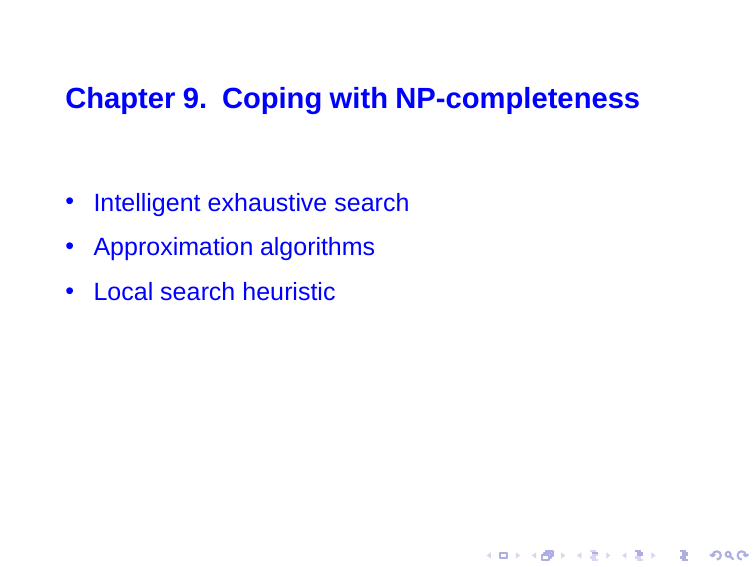

Chapter 9.  Coping with NP-completeness

Intelligent exhaustive search
Approximation algorithms
Local search heuristic